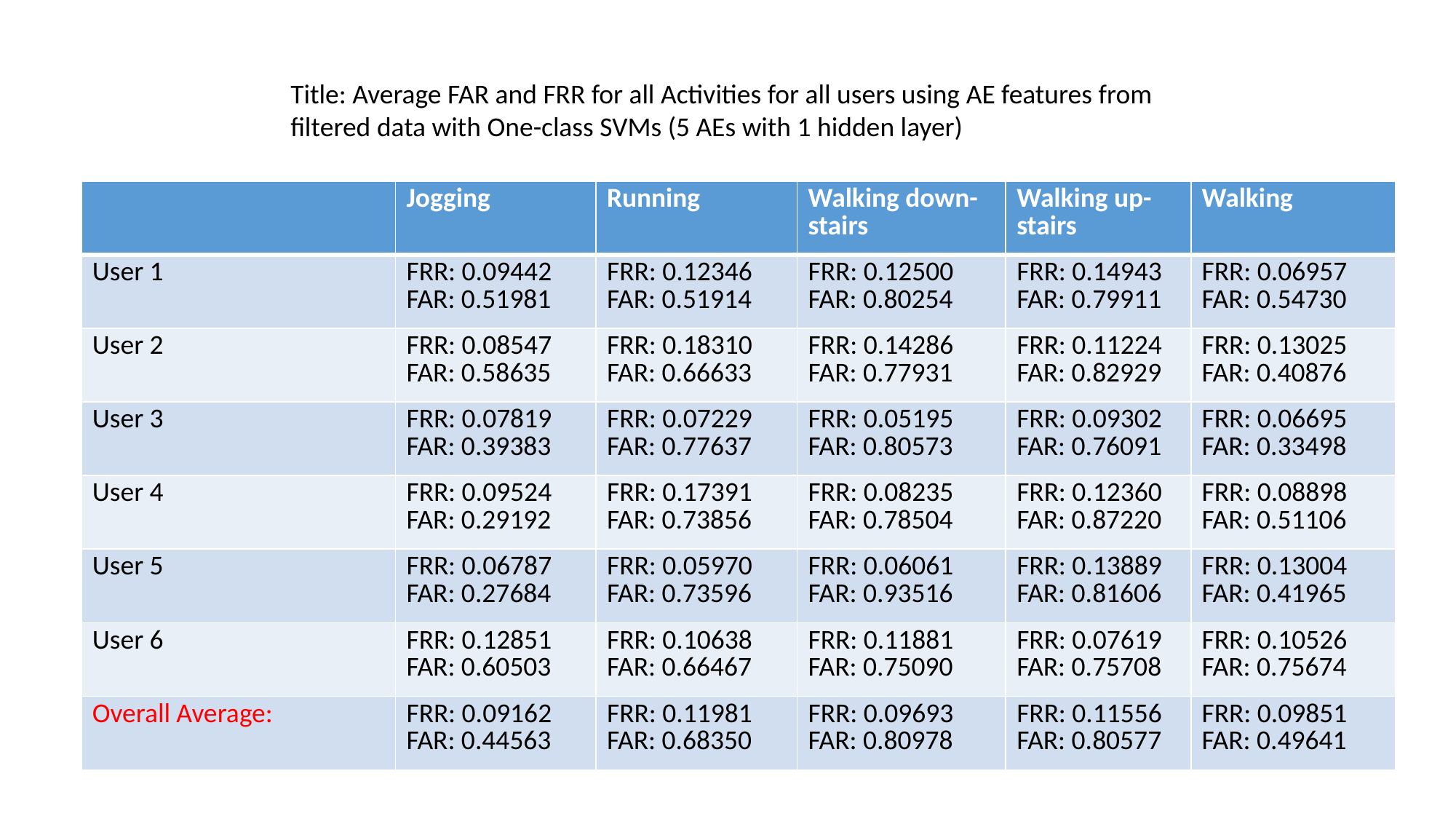

Title: Average FAR and FRR for all Activities for all users using AE features from filtered data with One-class SVMs (5 AEs with 1 hidden layer)
|  | Jogging | Running | Walking down-stairs | Walking up-stairs | Walking |
| --- | --- | --- | --- | --- | --- |
| User 1 | FRR: 0.09442 FAR: 0.51981 | FRR: 0.12346 FAR: 0.51914 | FRR: 0.12500 FAR: 0.80254 | FRR: 0.14943 FAR: 0.79911 | FRR: 0.06957 FAR: 0.54730 |
| User 2 | FRR: 0.08547 FAR: 0.58635 | FRR: 0.18310 FAR: 0.66633 | FRR: 0.14286 FAR: 0.77931 | FRR: 0.11224 FAR: 0.82929 | FRR: 0.13025 FAR: 0.40876 |
| User 3 | FRR: 0.07819 FAR: 0.39383 | FRR: 0.07229 FAR: 0.77637 | FRR: 0.05195 FAR: 0.80573 | FRR: 0.09302 FAR: 0.76091 | FRR: 0.06695 FAR: 0.33498 |
| User 4 | FRR: 0.09524 FAR: 0.29192 | FRR: 0.17391 FAR: 0.73856 | FRR: 0.08235 FAR: 0.78504 | FRR: 0.12360 FAR: 0.87220 | FRR: 0.08898 FAR: 0.51106 |
| User 5 | FRR: 0.06787 FAR: 0.27684 | FRR: 0.05970 FAR: 0.73596 | FRR: 0.06061 FAR: 0.93516 | FRR: 0.13889 FAR: 0.81606 | FRR: 0.13004 FAR: 0.41965 |
| User 6 | FRR: 0.12851 FAR: 0.60503 | FRR: 0.10638 FAR: 0.66467 | FRR: 0.11881 FAR: 0.75090 | FRR: 0.07619 FAR: 0.75708 | FRR: 0.10526 FAR: 0.75674 |
| Overall Average: | FRR: 0.09162 FAR: 0.44563 | FRR: 0.11981 FAR: 0.68350 | FRR: 0.09693 FAR: 0.80978 | FRR: 0.11556 FAR: 0.80577 | FRR: 0.09851 FAR: 0.49641 |